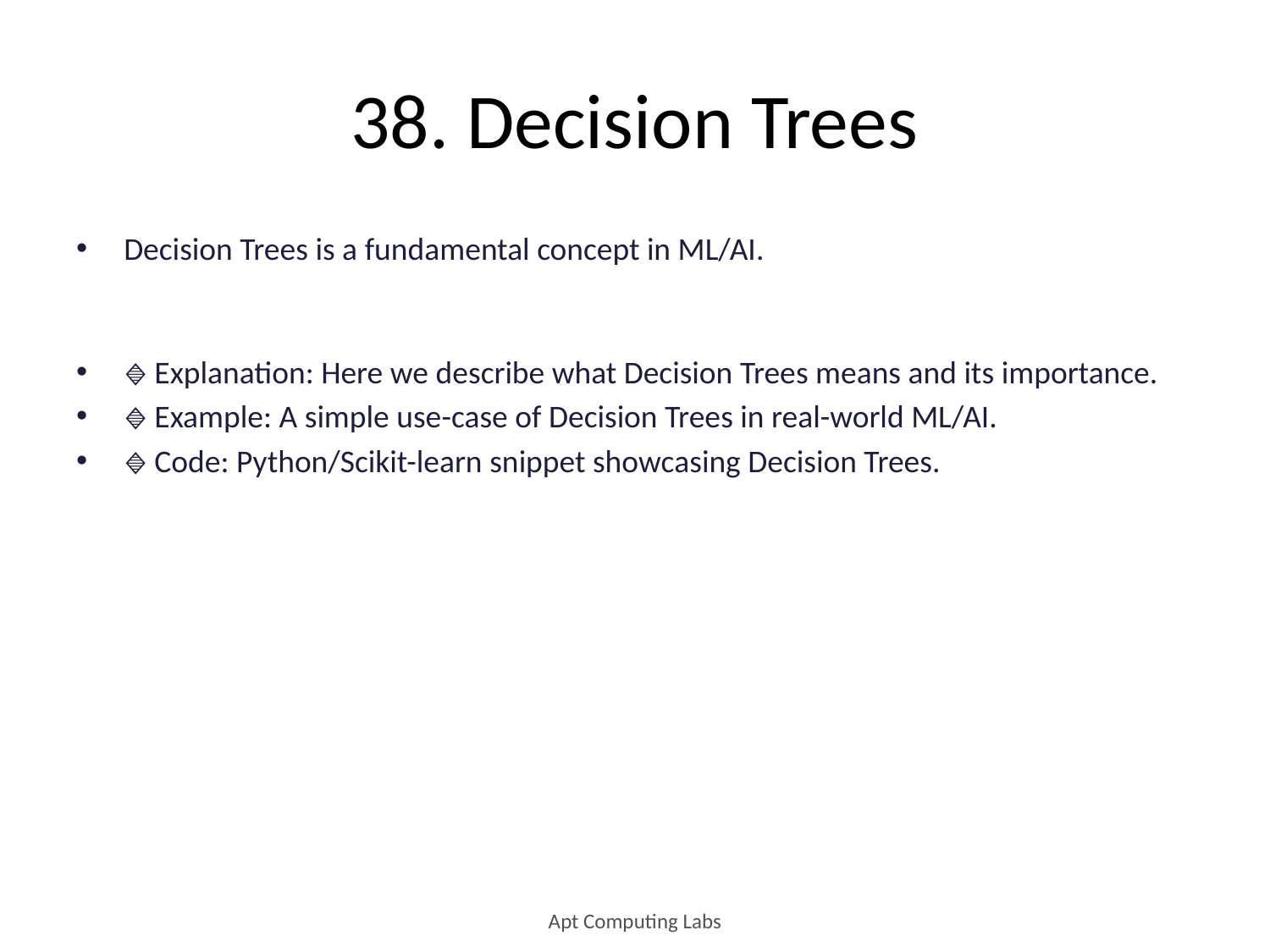

# 38. Decision Trees
Decision Trees is a fundamental concept in ML/AI.

🔹 Explanation: Here we describe what Decision Trees means and its importance.
🔹 Example: A simple use-case of Decision Trees in real-world ML/AI.
🔹 Code: Python/Scikit-learn snippet showcasing Decision Trees.

Apt Computing Labs